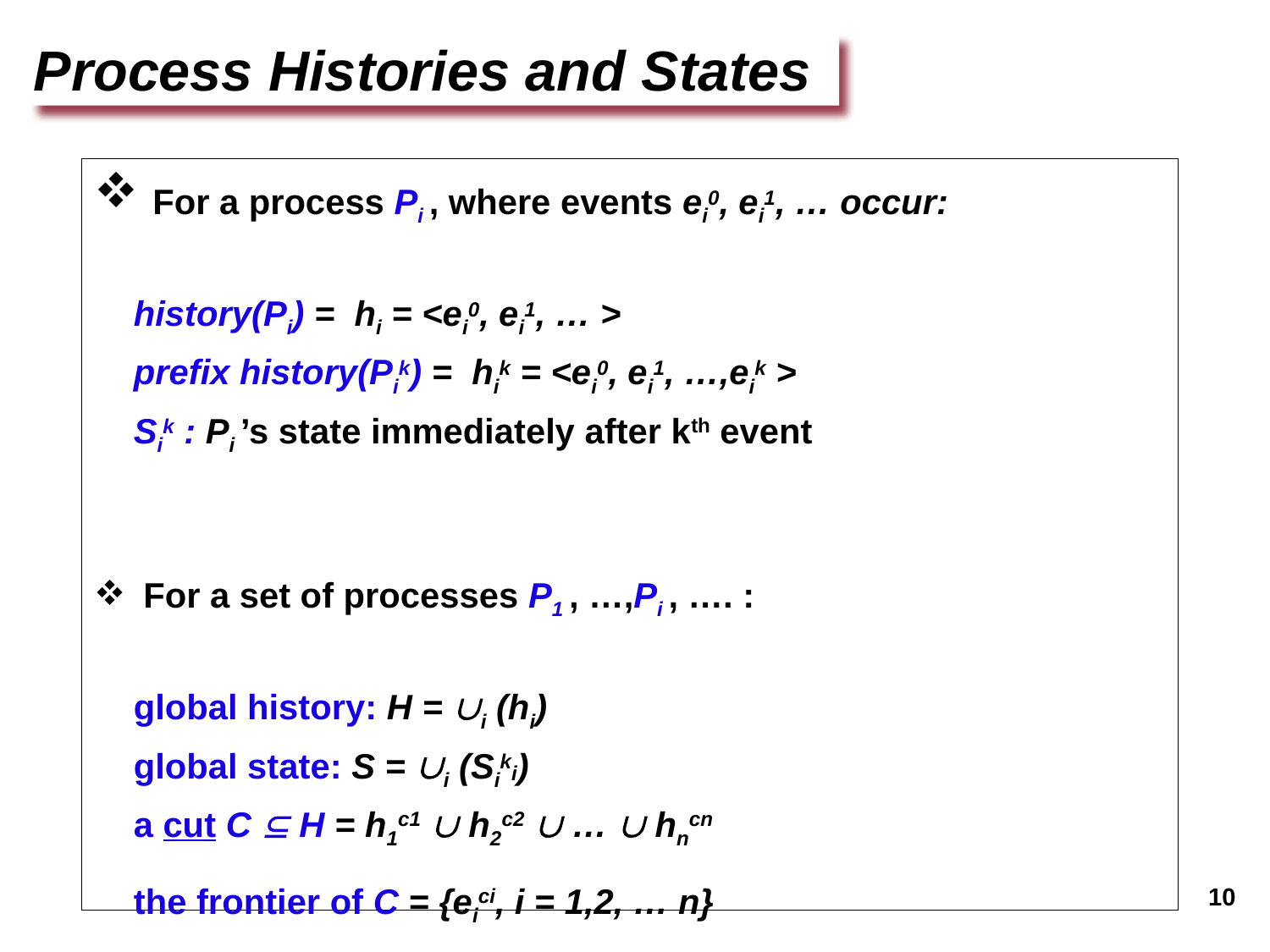

Process Histories and States
 For a process Pi , where events ei0, ei1, … occur:

	history(Pi) =  hi = <ei0, ei1, … >
	prefix history(Pik) =  hik = <ei0, ei1, …,eik >
	Sik : Pi ’s state immediately after kth event

 For a set of processes P1 , …,Pi , …. :

	global history: H = ∪i (hi)
	global state: S = ∪i (Siki)
	a cut C ⊆ H = h1c1 ∪ h2c2 ∪ … ∪ hncn
	the frontier of C = {eici, i = 1,2, … n}